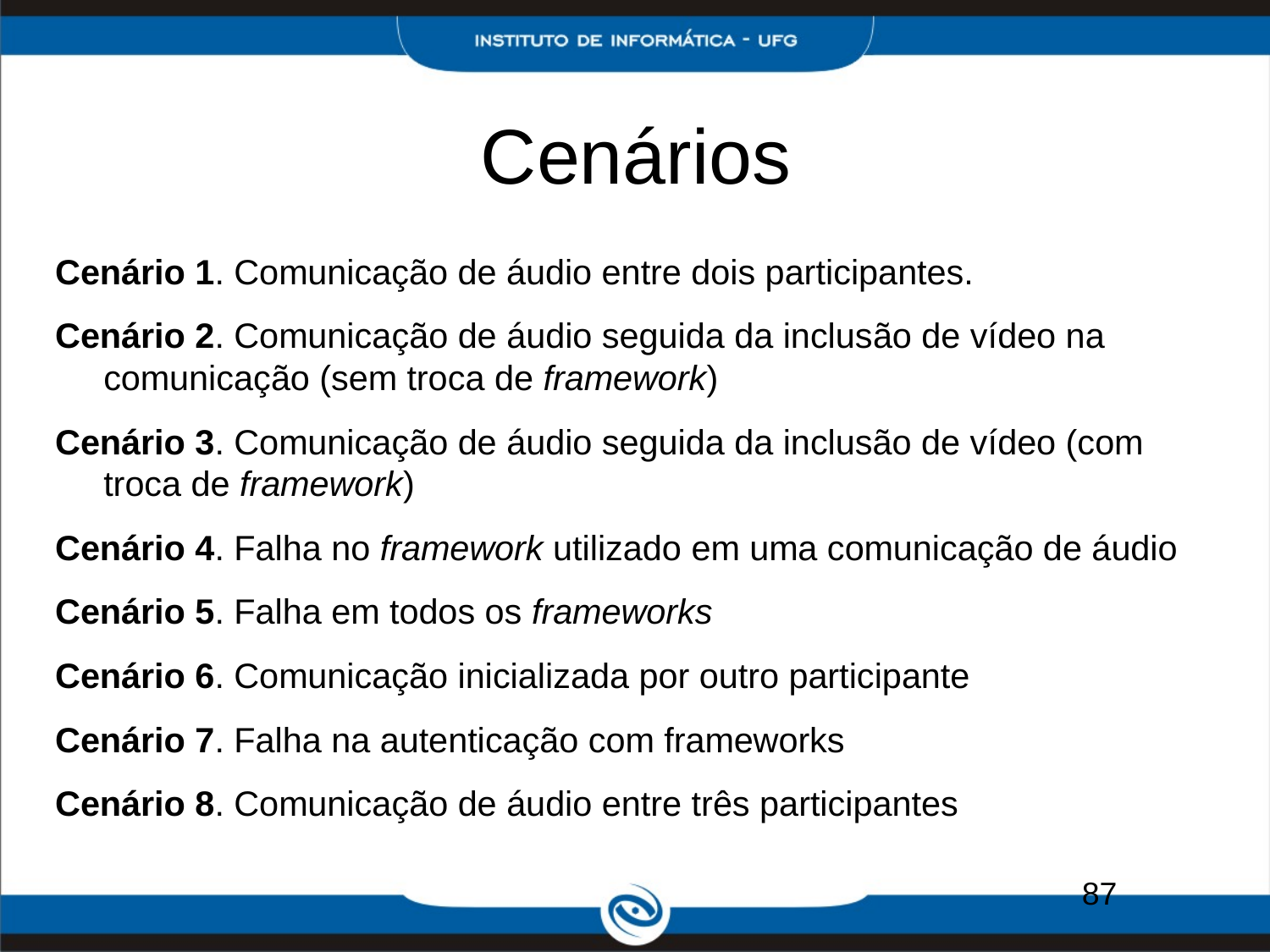

# Cenários
Cenário 1. Comunicação de áudio entre dois participantes.
Cenário 2. Comunicação de áudio seguida da inclusão de vídeo na comunicação (sem troca de framework)
Cenário 3. Comunicação de áudio seguida da inclusão de vídeo (com troca de framework)
Cenário 4. Falha no framework utilizado em uma comunicação de áudio
Cenário 5. Falha em todos os frameworks
Cenário 6. Comunicação inicializada por outro participante
Cenário 7. Falha na autenticação com frameworks
Cenário 8. Comunicação de áudio entre três participantes